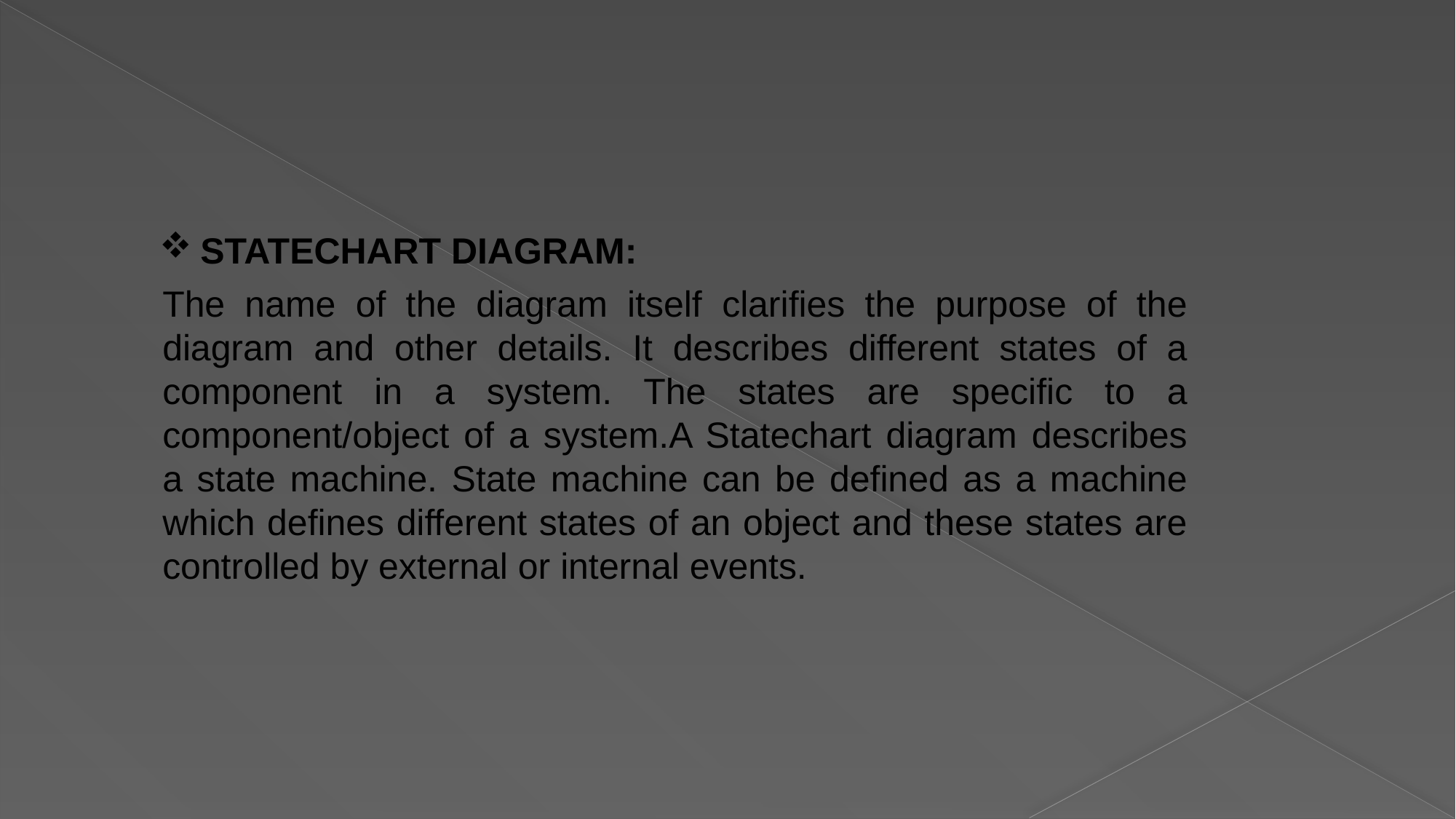

STATECHART DIAGRAM:
The name of the diagram itself clarifies the purpose of the diagram and other details. It describes different states of a component in a system. The states are specific to a component/object of a system.A Statechart diagram describes a state machine. State machine can be defined as a machine which defines different states of an object and these states are controlled by external or internal events.